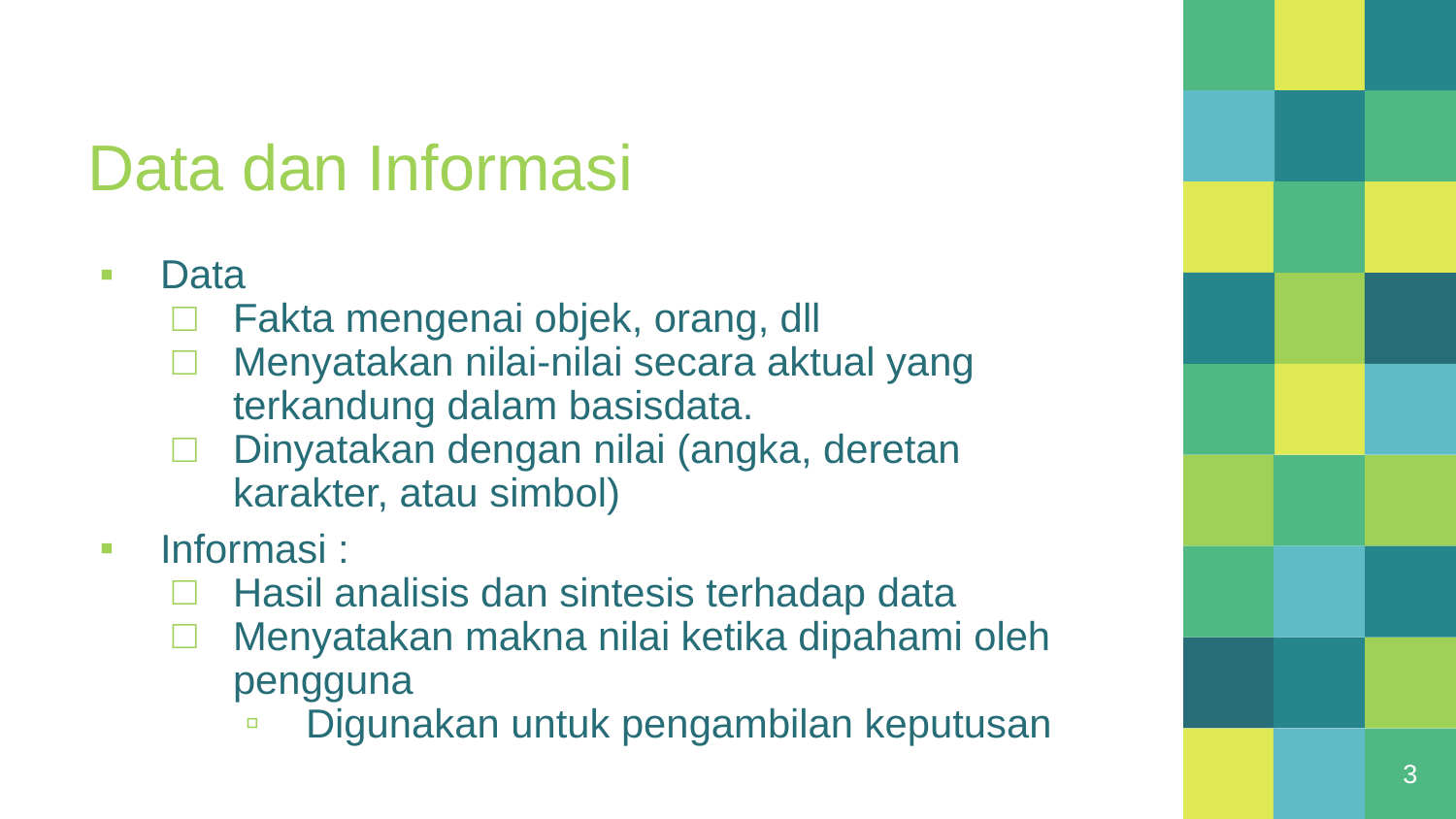

# Data dan Informasi
Data
Fakta mengenai objek, orang, dll
Menyatakan nilai-nilai secara aktual yang terkandung dalam basisdata.
Dinyatakan dengan nilai (angka, deretan karakter, atau simbol)
Informasi :
Hasil analisis dan sintesis terhadap data
Menyatakan makna nilai ketika dipahami oleh pengguna
Digunakan untuk pengambilan keputusan

3